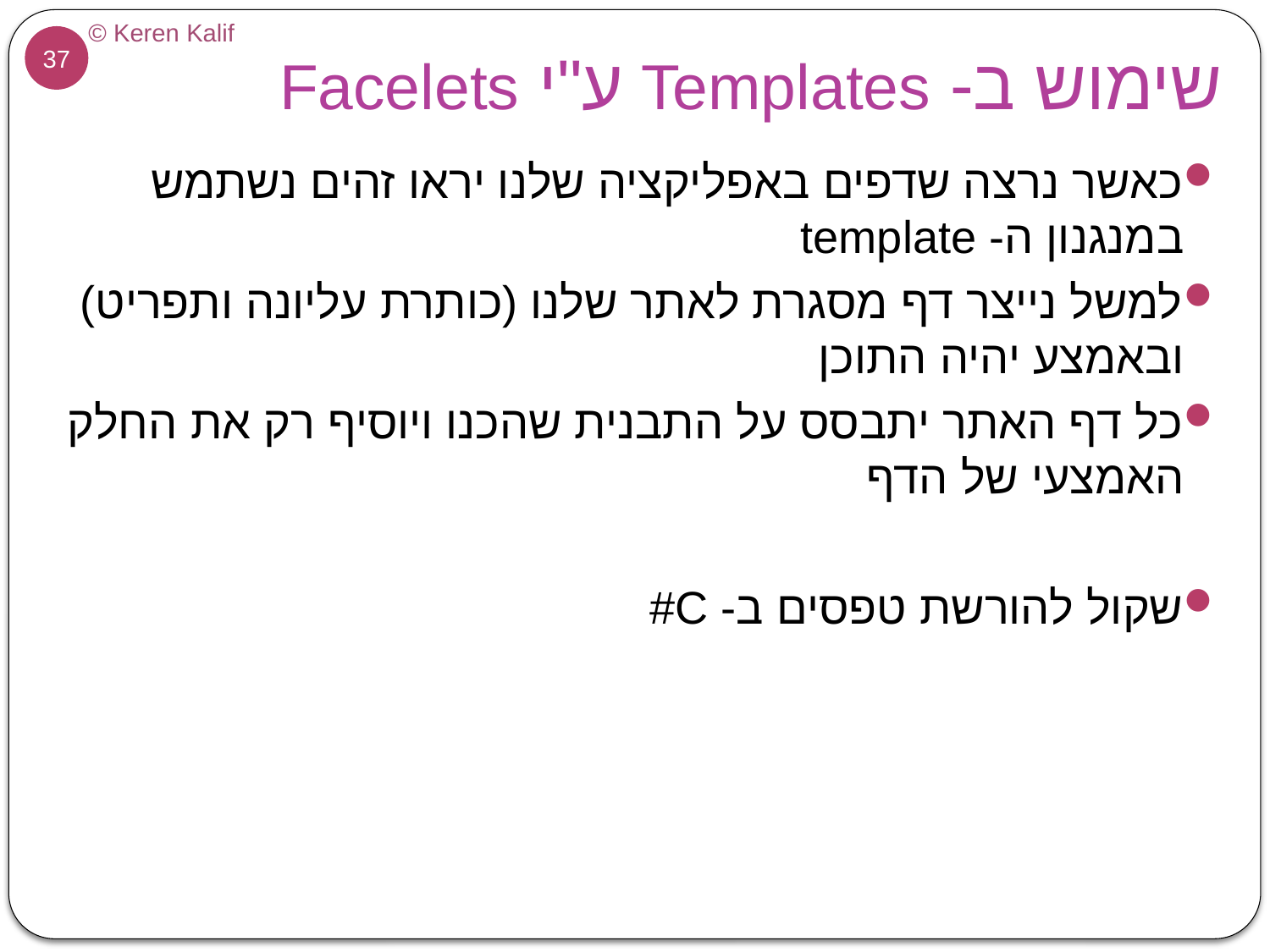

# שימוש ב- Templates ע"י Facelets
כאשר נרצה שדפים באפליקציה שלנו יראו זהים נשתמש במנגנון ה- template
למשל נייצר דף מסגרת לאתר שלנו (כותרת עליונה ותפריט) ובאמצע יהיה התוכן
כל דף האתר יתבסס על התבנית שהכנו ויוסיף רק את החלק האמצעי של הדף

שקול להורשת טפסים ב- C#